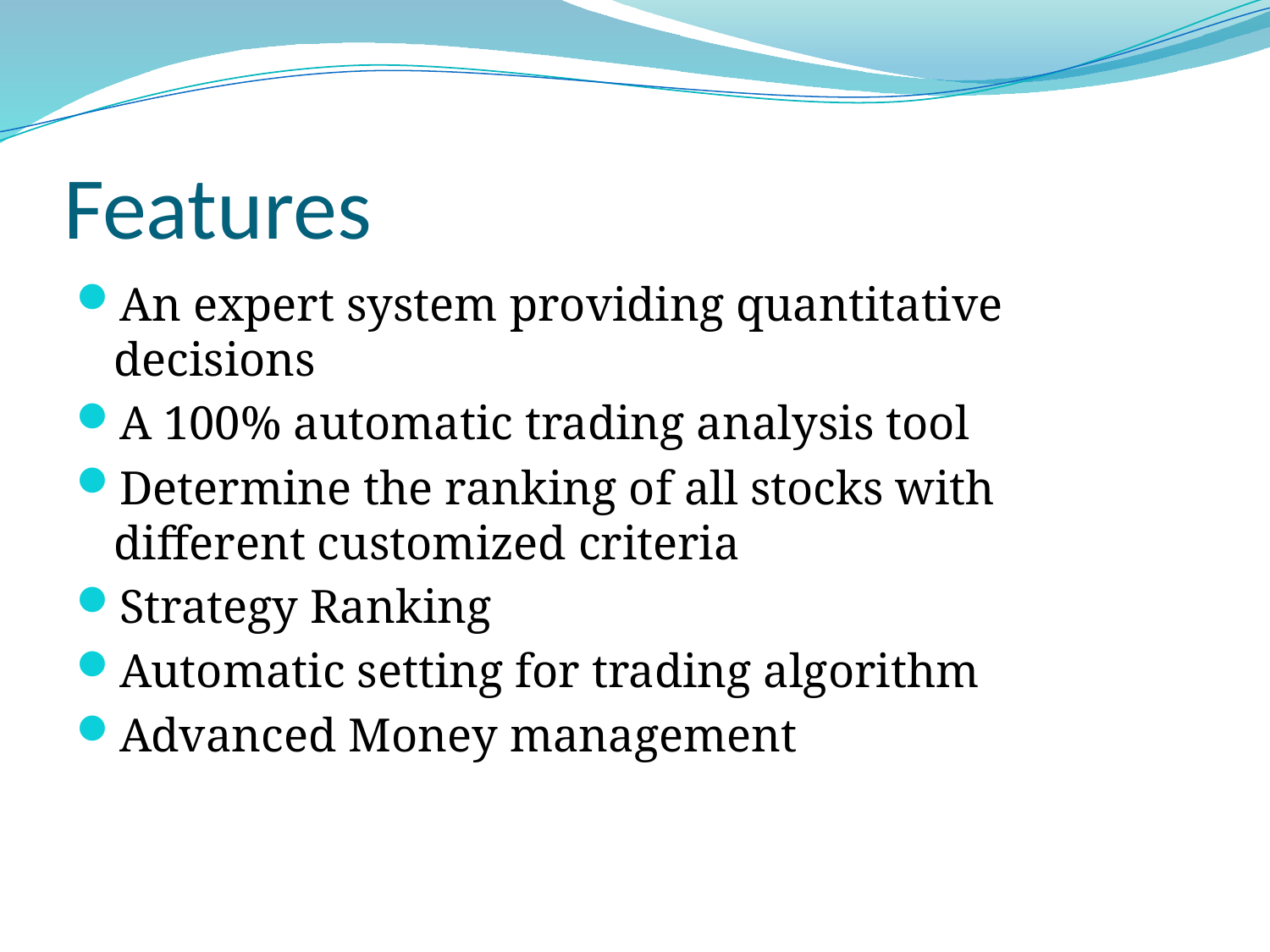

# Features
An expert system providing quantitative decisions
A 100% automatic trading analysis tool
Determine the ranking of all stocks with different customized criteria
Strategy Ranking
Automatic setting for trading algorithm
Advanced Money management